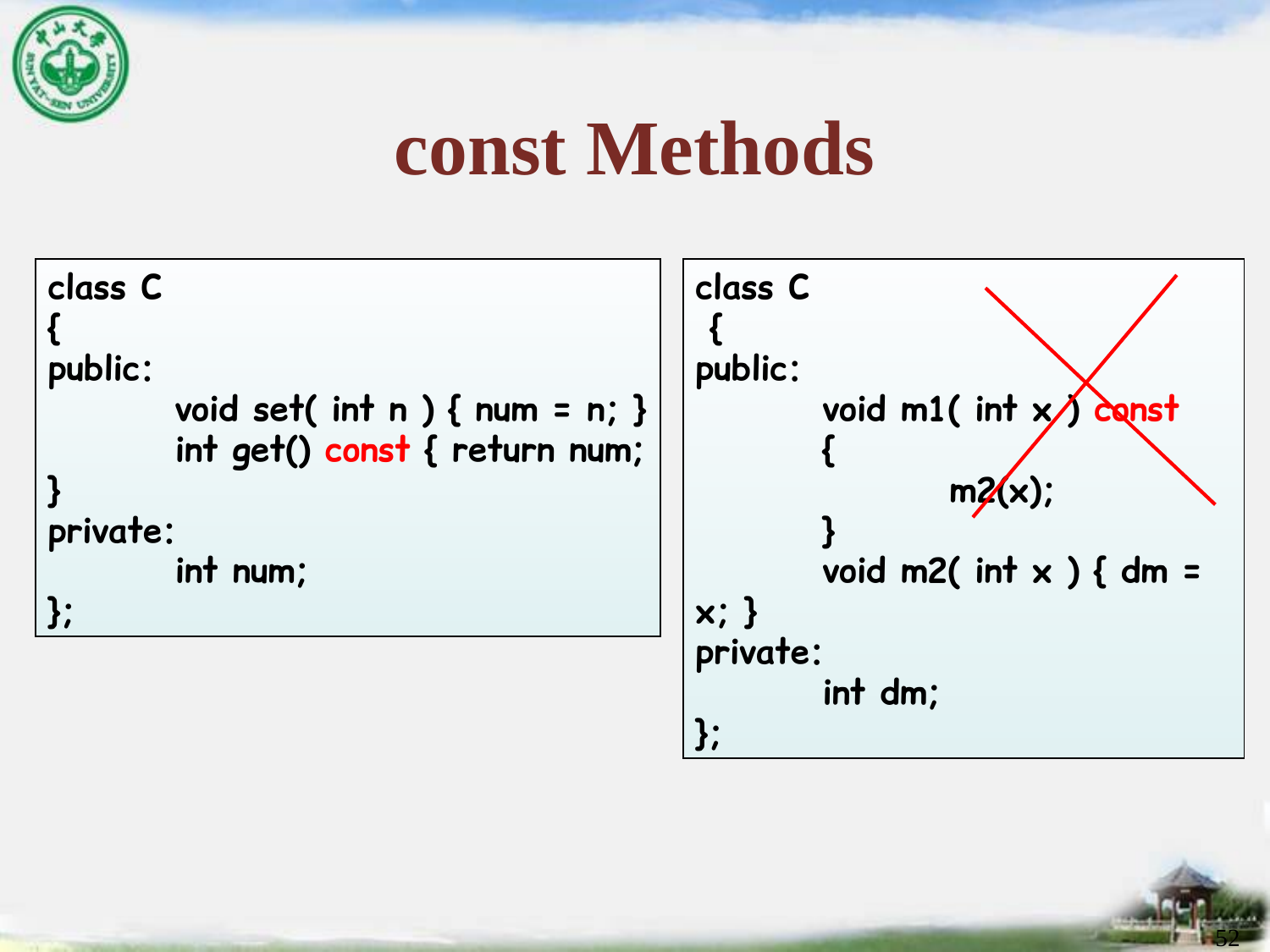

# const Methods
class C
{
public:
	void set( int n ) { num = n; }
	int get() const { return num; }
private:
	int num;
};
class C
 {
public:
	void m1( int x ) const
	{
   		m2(x);
	}
	void m2( int x ) { dm = x; }
private:
	int dm;
};

52